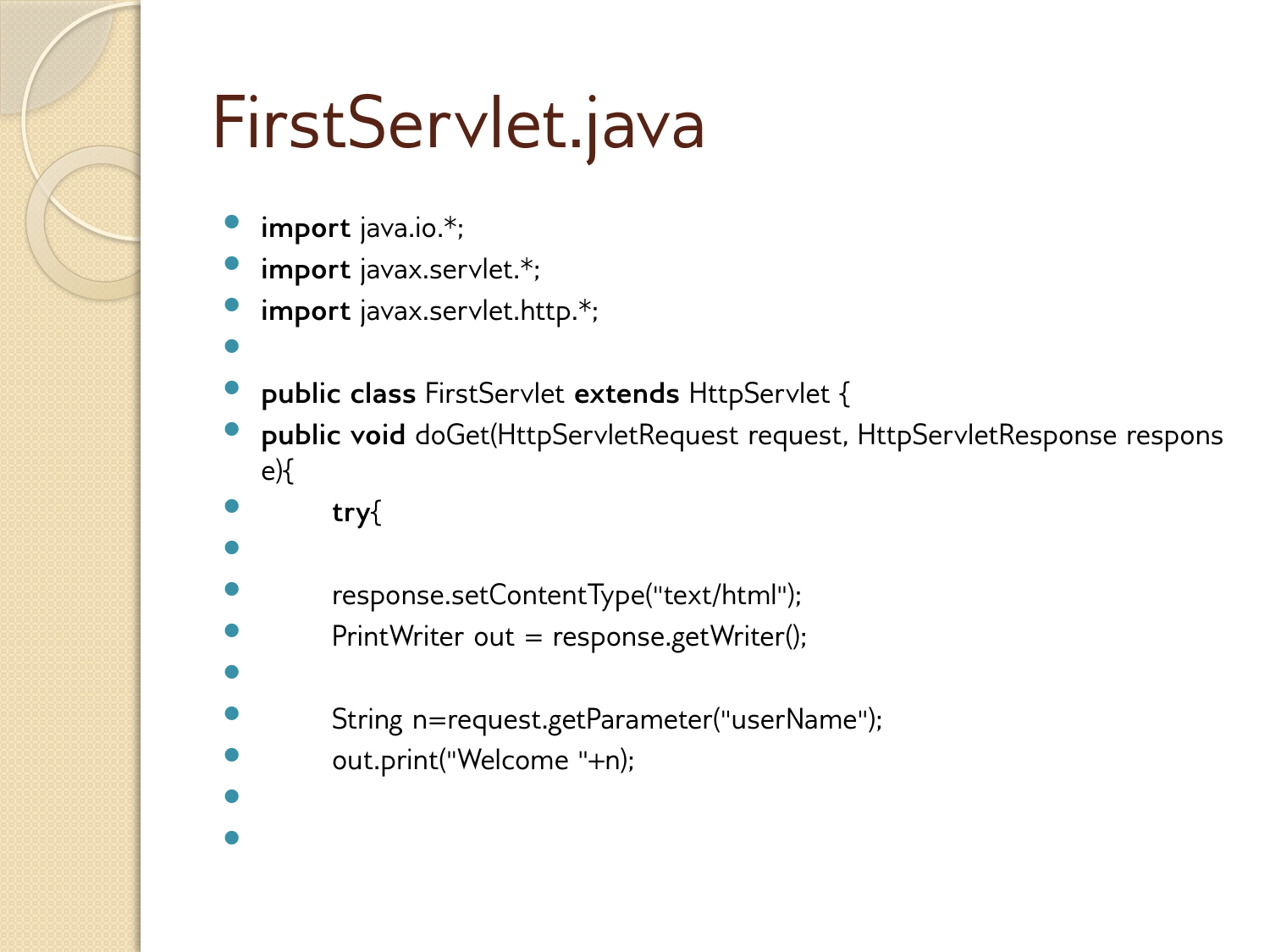

# FirstServlet.java
import java.io.*;
import javax.servlet.*;
import javax.servlet.http.*;

public class FirstServlet extends HttpServlet {
public void doGet(HttpServletRequest request, HttpServletResponse response){
        try{

        response.setContentType("text/html");
        PrintWriter out = response.getWriter();

        String n=request.getParameter("userName");
        out.print("Welcome "+n);